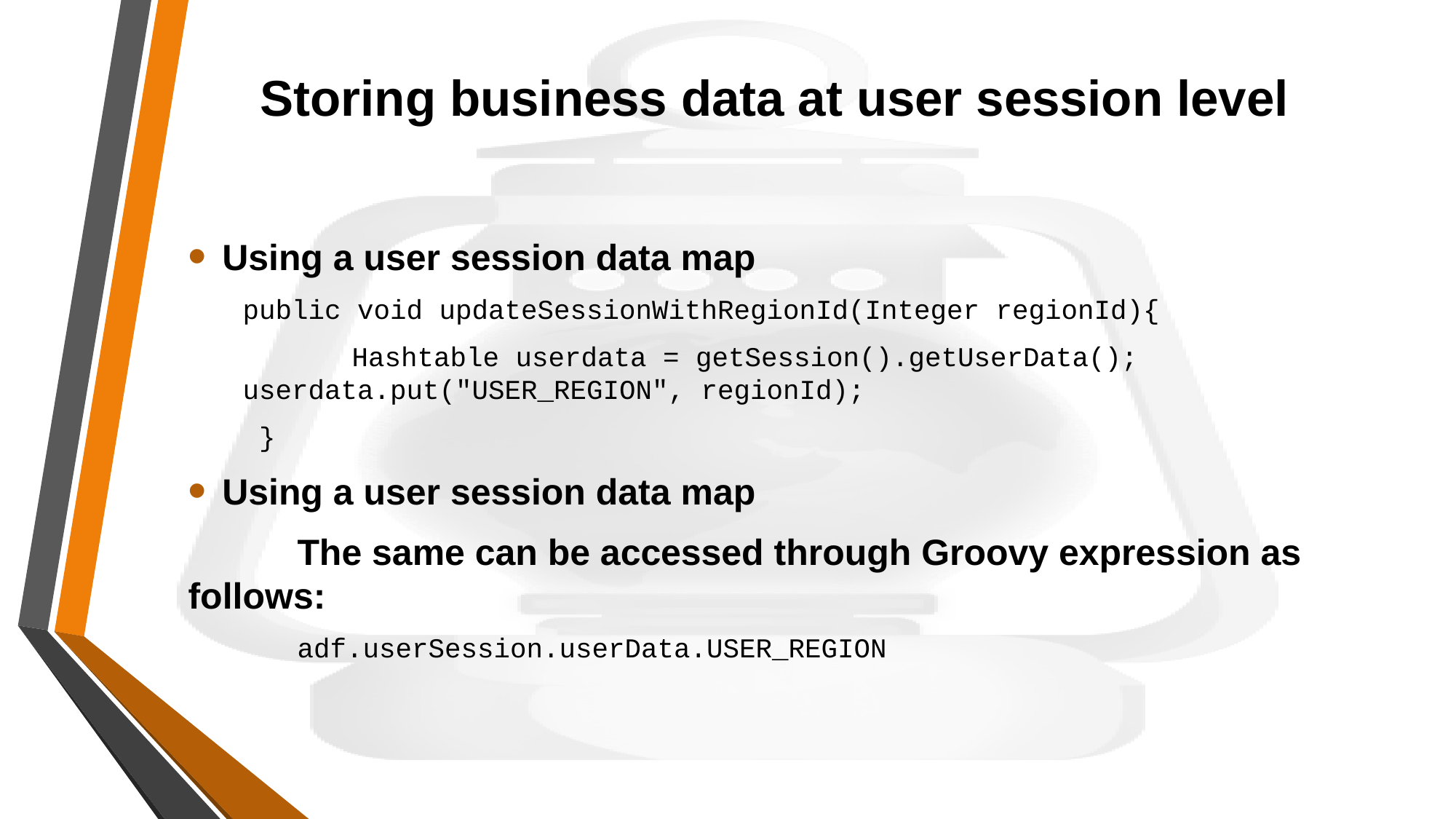

# Storing business data at user session level
Using a user session data map
public void updateSessionWithRegionId(Integer regionId){
	Hashtable userdata = getSession().getUserData();    	userdata.put("USER_REGION", regionId);
 }
Using a user session data map
	The same can be accessed through Groovy expression as follows:
	adf.userSession.userData.USER_REGION